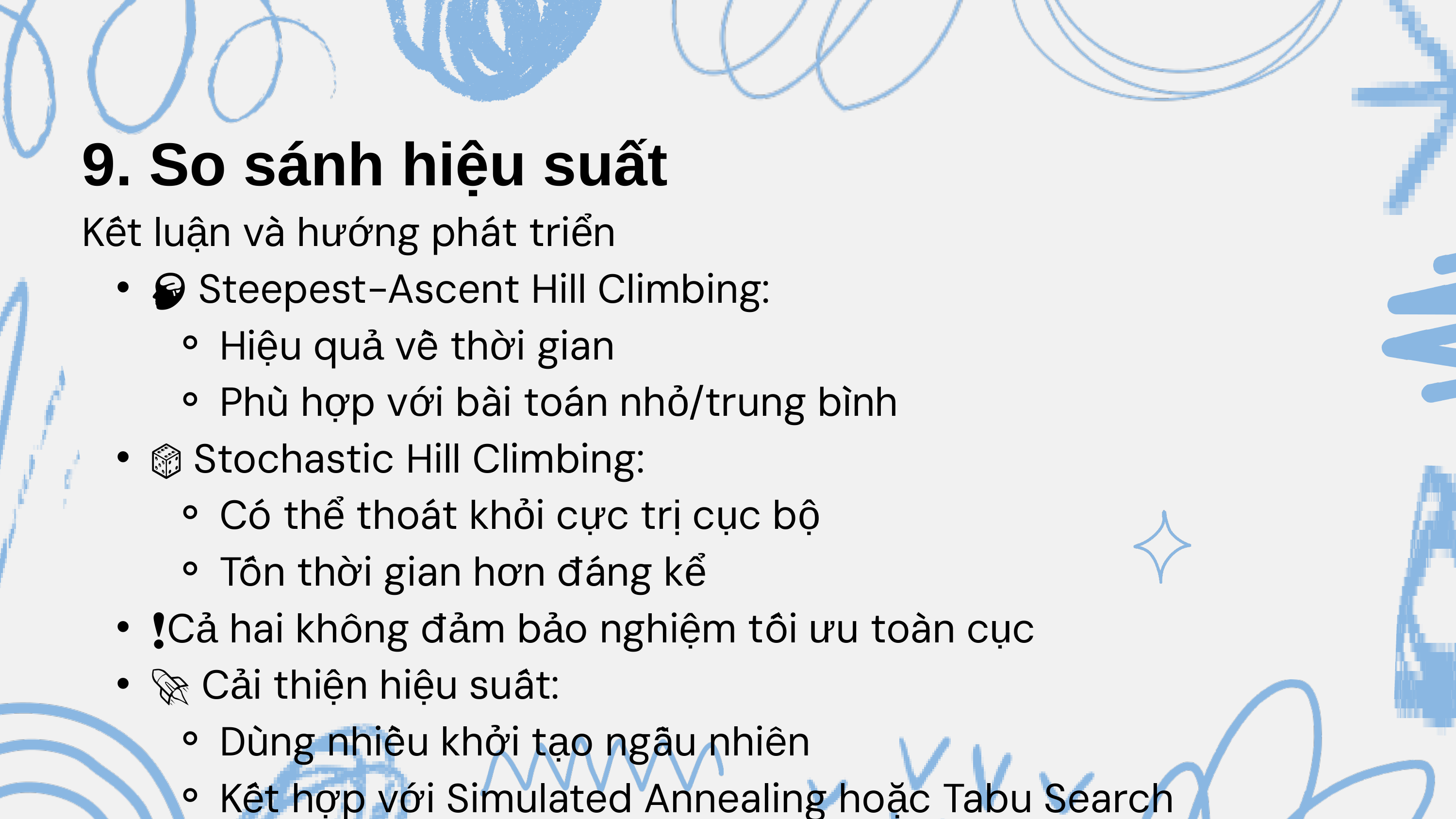

9. So sánh hiệu suất
Kết luận và hướng phát triển
🧠 Steepest-Ascent Hill Climbing:
Hiệu quả về thời gian
Phù hợp với bài toán nhỏ/trung bình
🎲 Stochastic Hill Climbing:
Có thể thoát khỏi cực trị cục bộ
Tốn thời gian hơn đáng kể
❗Cả hai không đảm bảo nghiệm tối ưu toàn cục
🚀 Cải thiện hiệu suất:
Dùng nhiều khởi tạo ngẫu nhiên
Kết hợp với Simulated Annealing hoặc Tabu Search